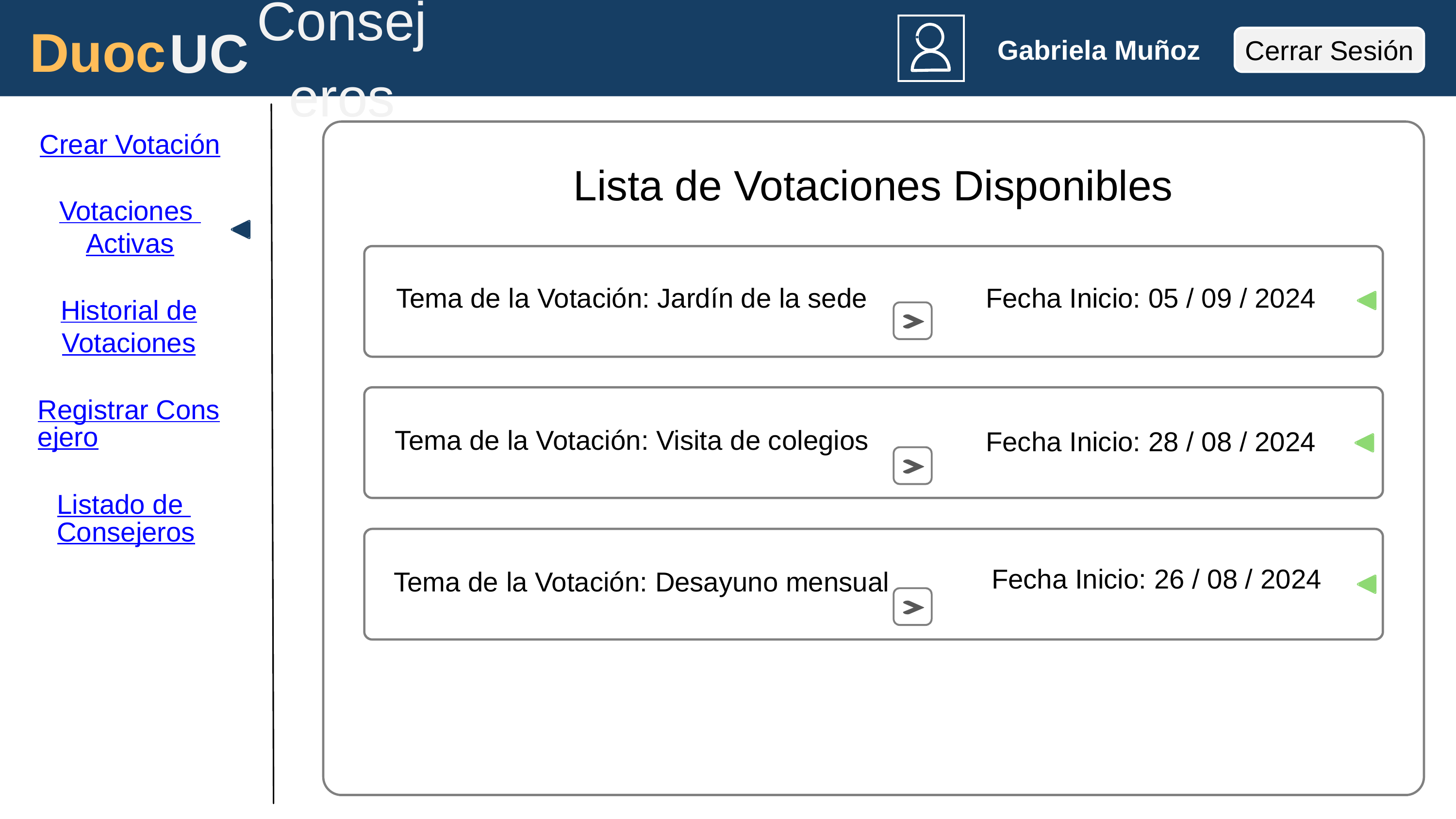

Consejeros

Duoc
UC

Cerrar Sesión

Gabriela Muñoz

Crear Votación
Lista de Votaciones Disponibles
Votaciones
Activas

Tema de la Votación: Jardín de la sede
Fecha Inicio: 05 / 09 / 2024

Historial de
Votaciones

Registrar Consejero
Tema de la Votación: Visita de colegios
Fecha Inicio: 28 / 08 / 2024

Listado de Consejeros

Fecha Inicio: 26 / 08 / 2024
Tema de la Votación: Desayuno mensual